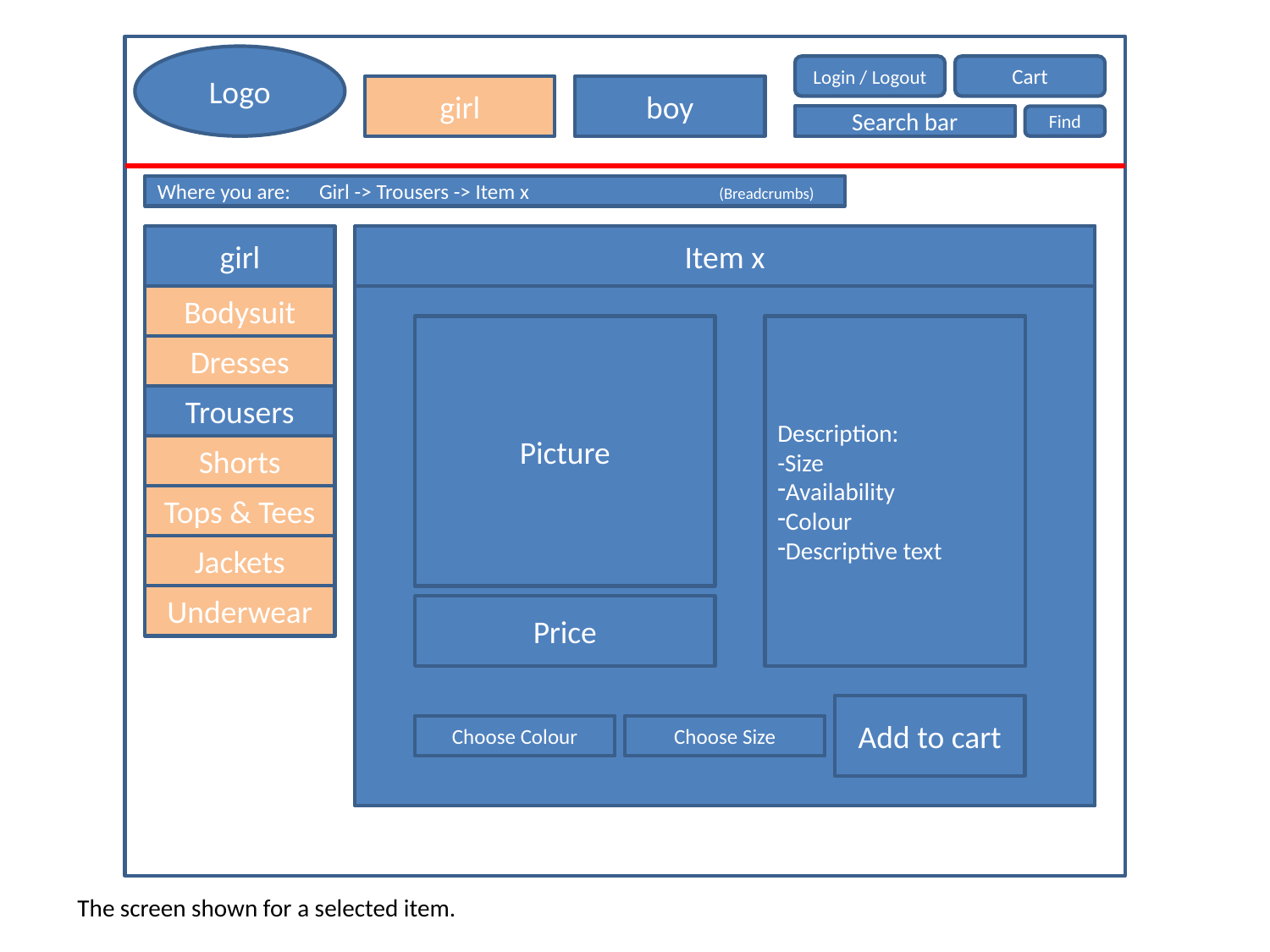

Logo
Login / Logout
Cart
girl
boy
Search bar
Find
Where you are:	Girl -> Trousers -> Item x	(Breadcrumbs)
girl

Item x

Bodysuit
Picture
Description:
-Size
Availability
Colour
Descriptive text
Dresses
Trousers
Shorts
Tops & Tees
Jackets
Underwear
Price
Add to cart
Choose Colour
Choose Size
The screen shown for a selected item.